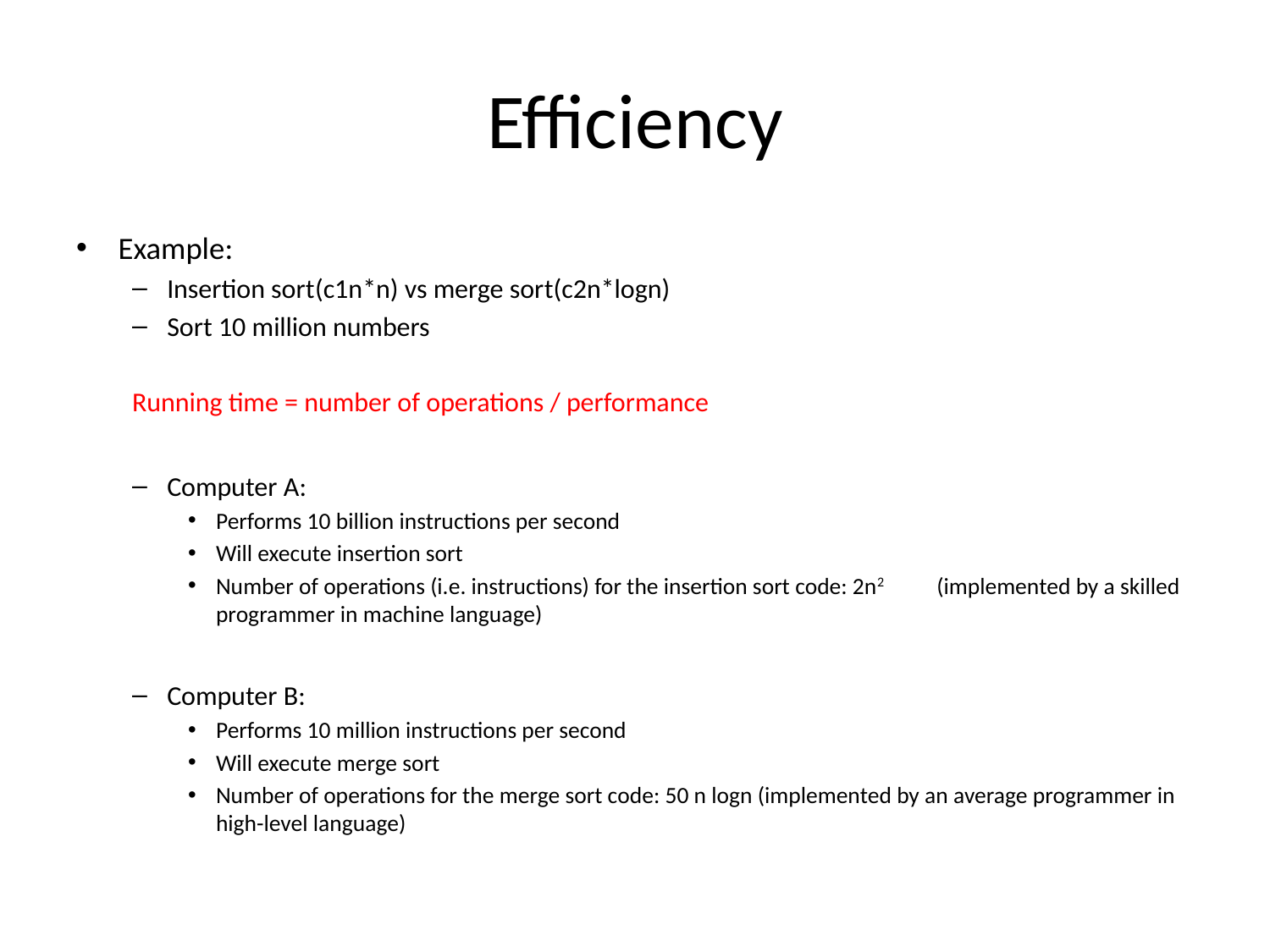

# Efficiency
Example:
Insertion sort(c1n*n) vs merge sort(c2n*logn)
Sort 10 million numbers

Running time = number of operations / performance

Computer A:
Performs 10 billion instructions per second
Will execute insertion sort
Number of operations (i.e. instructions) for the insertion sort code: 2n2          (implemented by a skilled programmer in machine language)

Computer B:
Performs 10 million instructions per second
Will execute merge sort
Number of operations for the merge sort code: 50 n logn (implemented by an average programmer in high-level language)